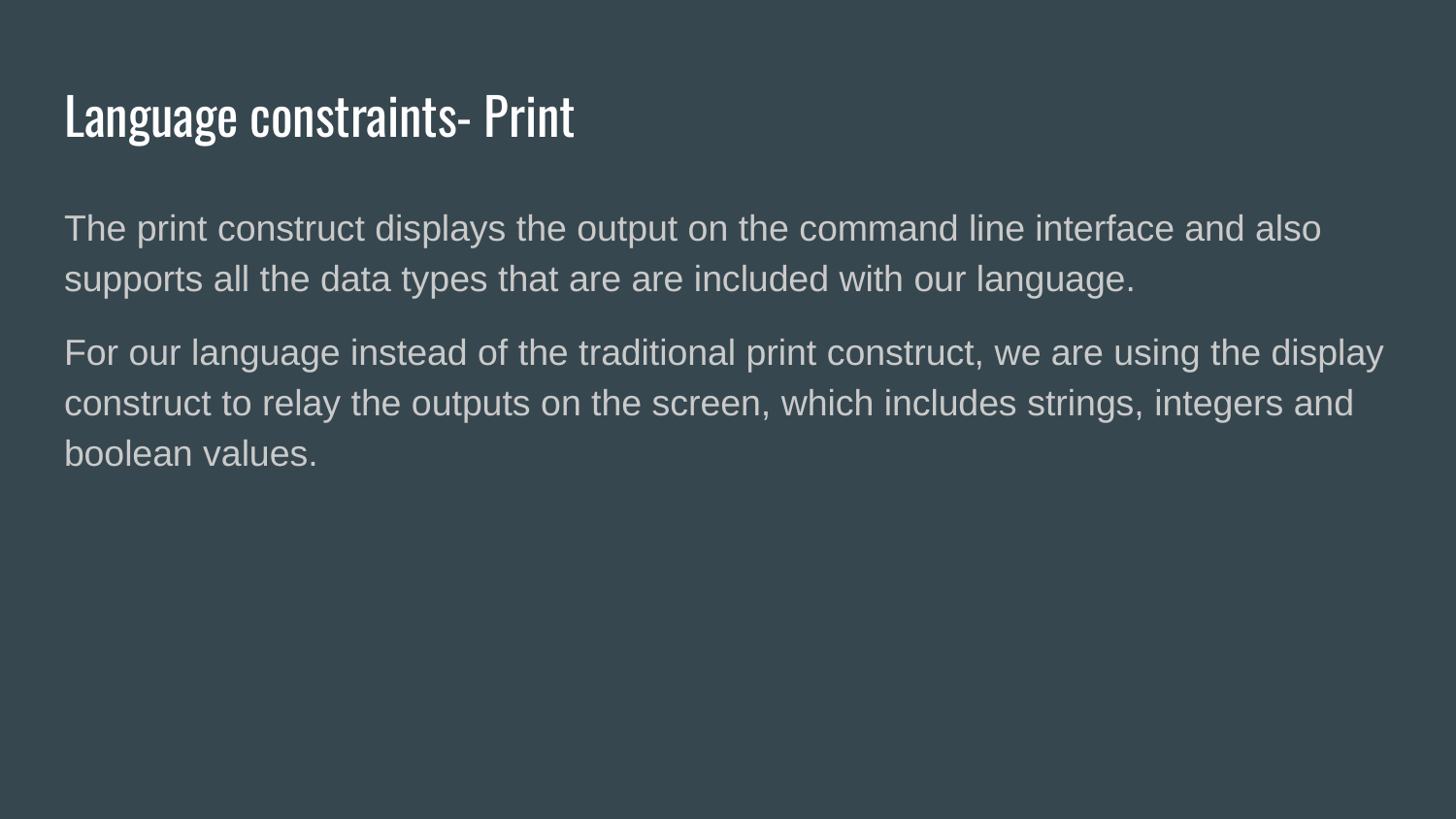

# Language constraints- Print
The print construct displays the output on the command line interface and also supports all the data types that are are included with our language.
For our language instead of the traditional print construct, we are using the display construct to relay the outputs on the screen, which includes strings, integers and boolean values.